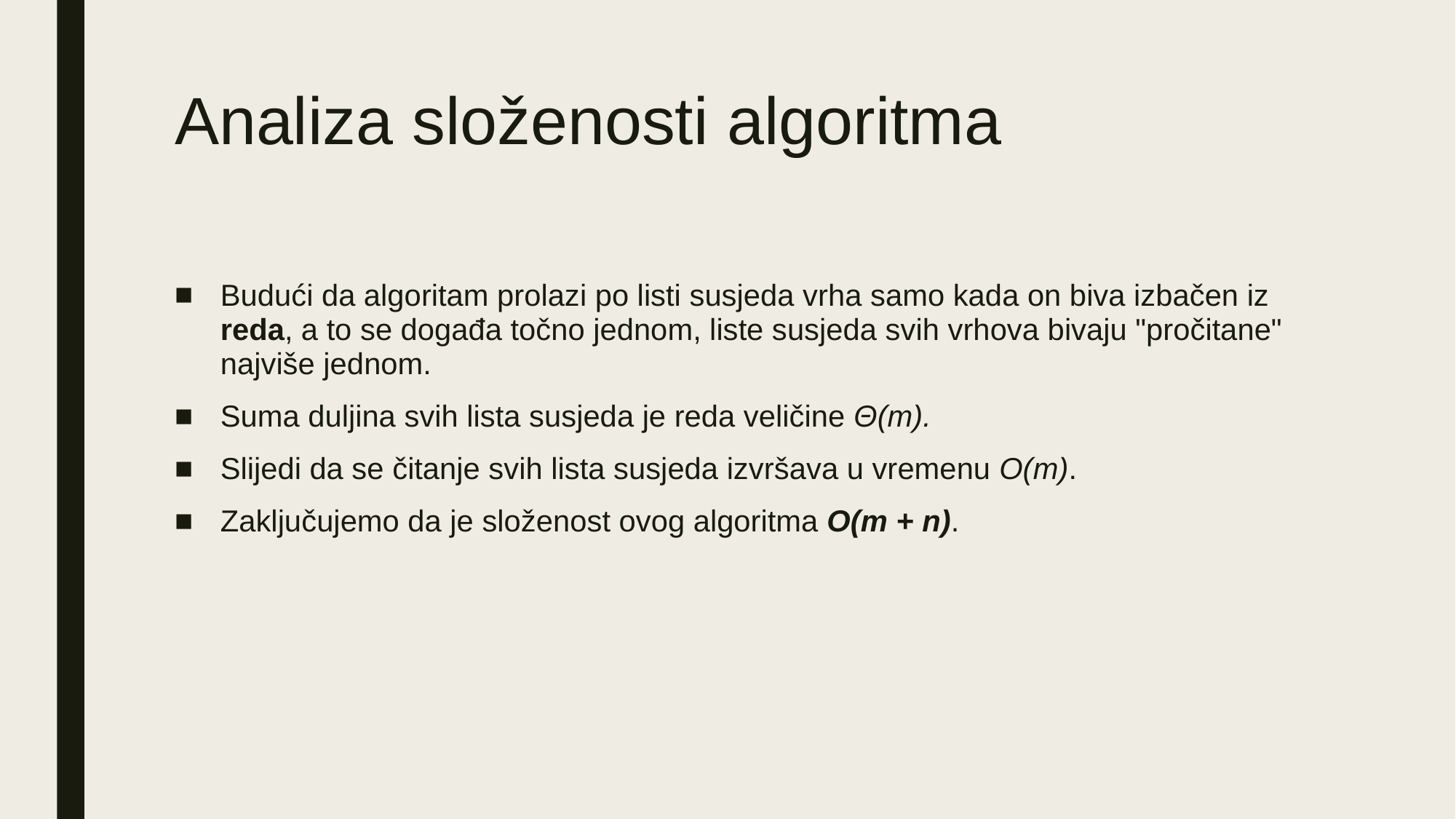

# Analiza složenosti algoritma
Budući da algoritam prolazi po listi susjeda vrha samo kada on biva izbačen iz reda, a to se događa točno jednom, liste susjeda svih vrhova bivaju "pročitane" najviše jednom.
Suma duljina svih lista susjeda je reda veličine Θ(m).
Slijedi da se čitanje svih lista susjeda izvršava u vremenu O(m).
Zaključujemo da je složenost ovog algoritma O(m + n).